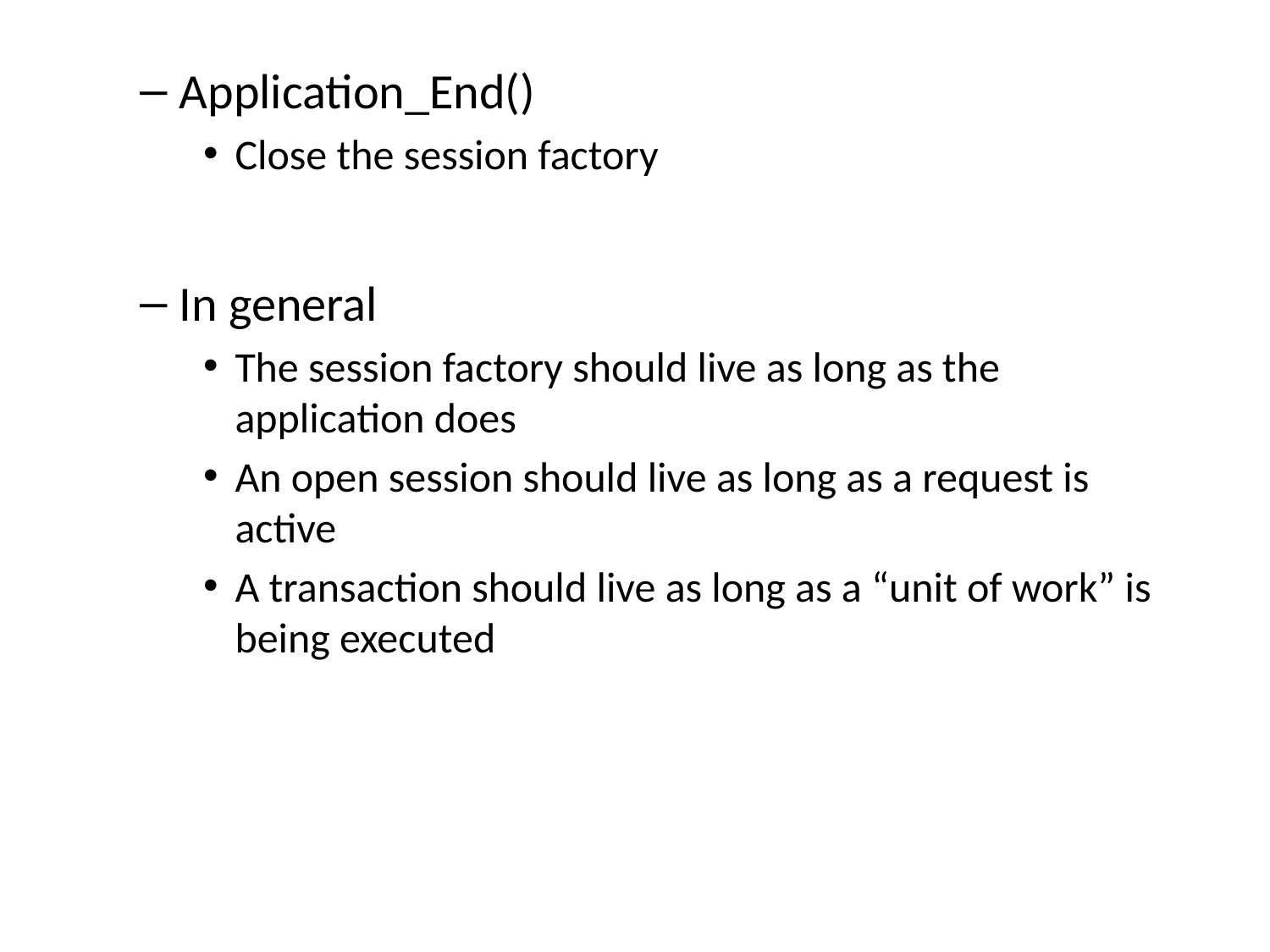

Application_End()
Close the session factory

In general
The session factory should live as long as the application does
An open session should live as long as a request is active
A transaction should live as long as a “unit of work” is being executed